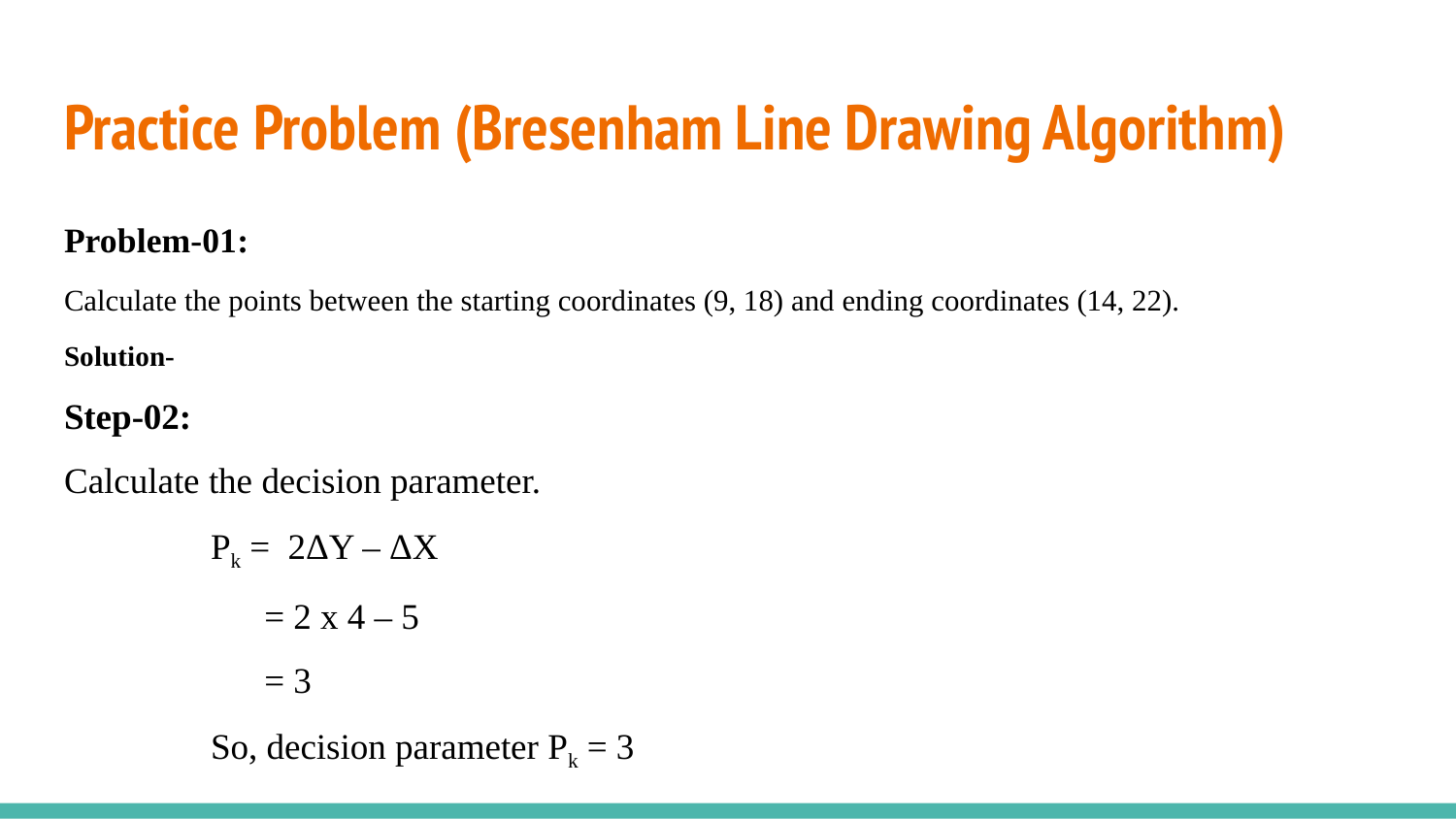

# Practice Problem (Bresenham Line Drawing Algorithm)
Problem-01:
Calculate the points between the starting coordinates (9, 18) and ending coordinates (14, 22).
Solution-
Step-02:
Calculate the decision parameter.
Pk =  2ΔY – ΔX
      = 2 x 4 – 5
      = 3
So, decision parameter Pk = 3
11